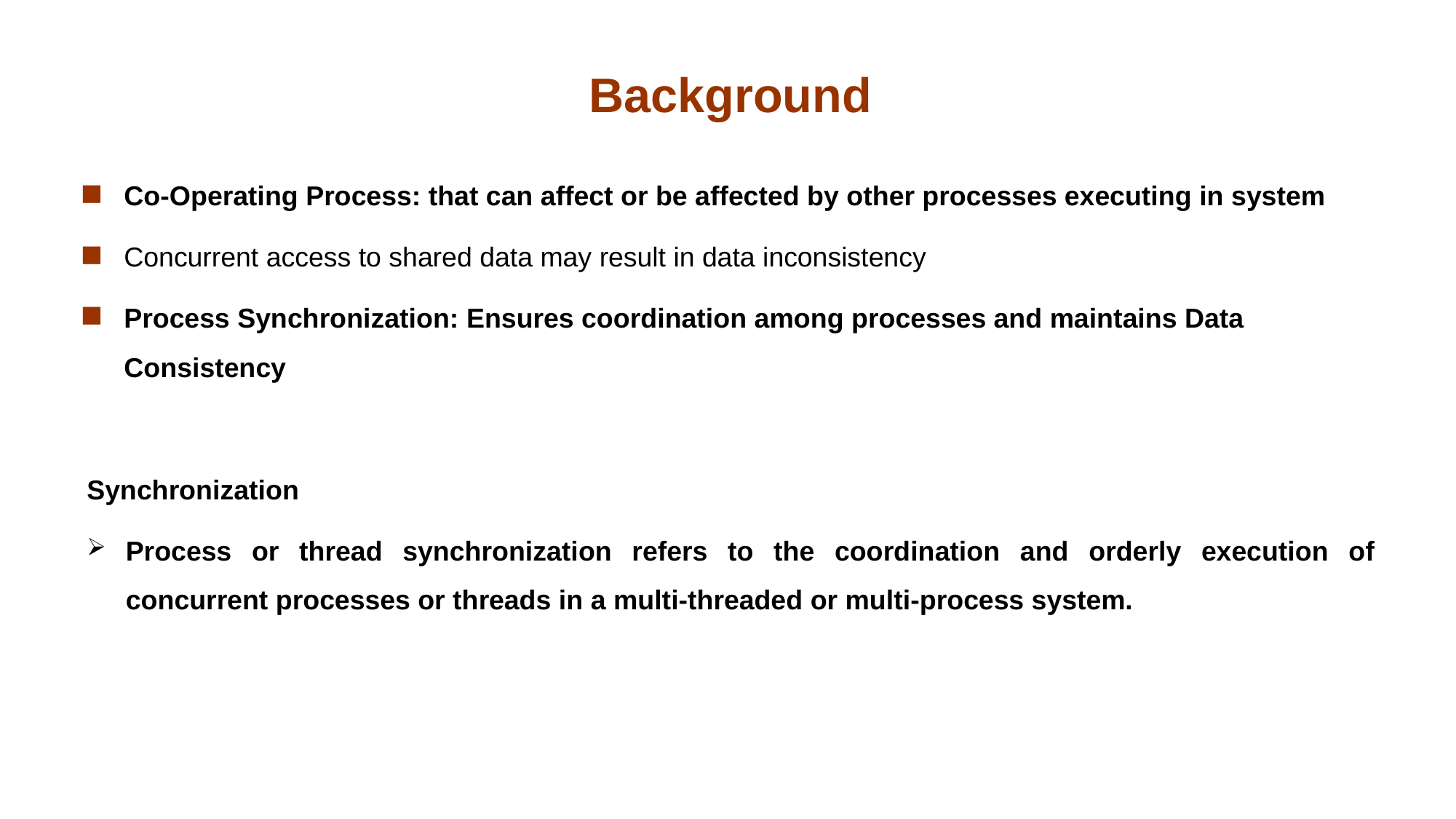

Background
Co-Operating Process: that can affect or be affected by other processes executing in system
Concurrent access to shared data may result in data inconsistency
Process Synchronization: Ensures coordination among processes and maintains Data Consistency

Synchronization
Process or thread synchronization refers to the coordination and orderly execution of concurrent processes or threads in a multi-threaded or multi-process system.